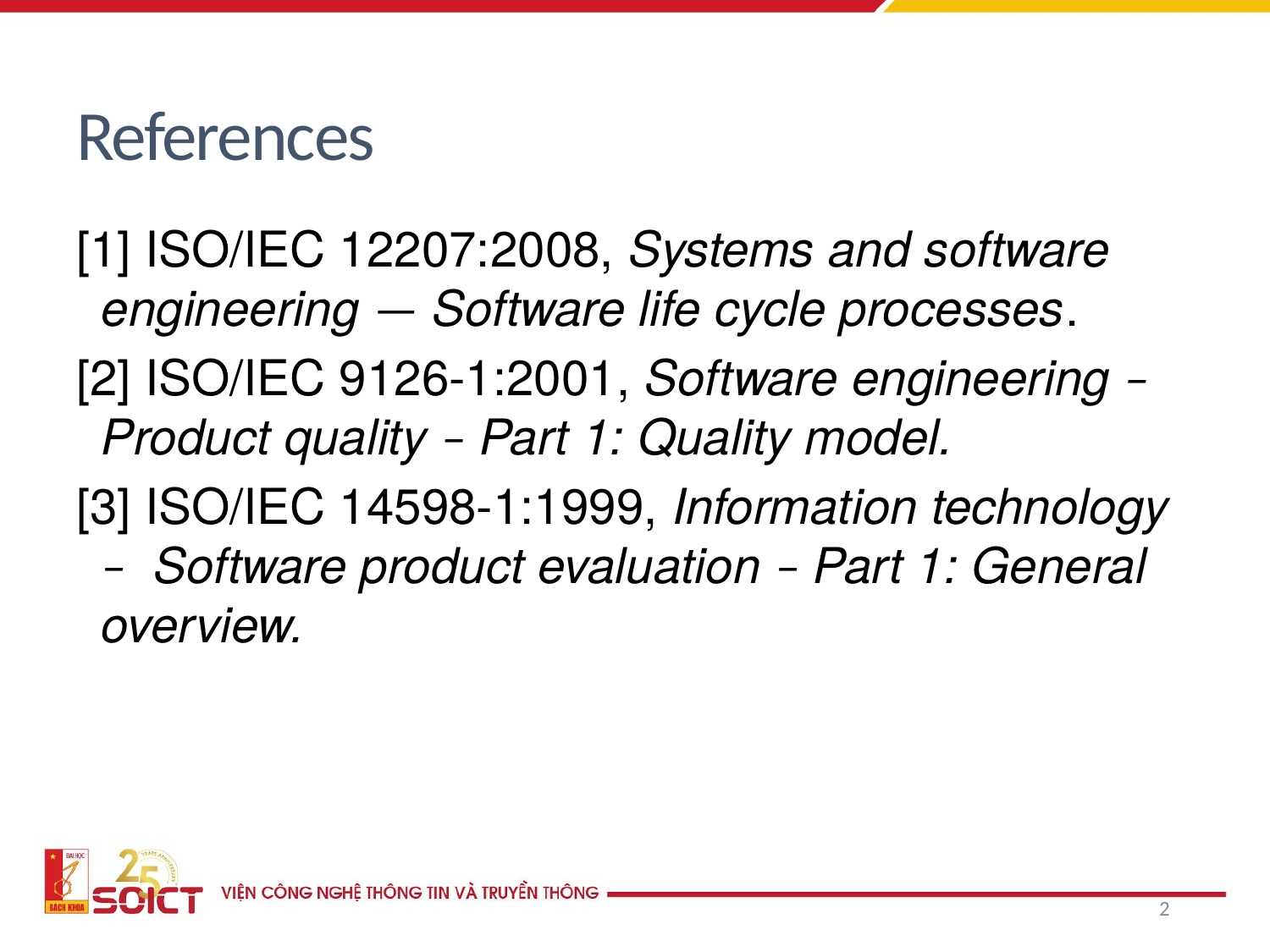

References
[1] ISO/IEC 12207:2008, Systems and software engineering — Software life cycle processes.
[2] ISO/IEC 9126-1:2001, Software engineering –  Product quality – Part 1: Quality model.
[3] ISO/IEC 14598-1:1999, Information technology –  Software product evaluation – Part 1: General overview.
2